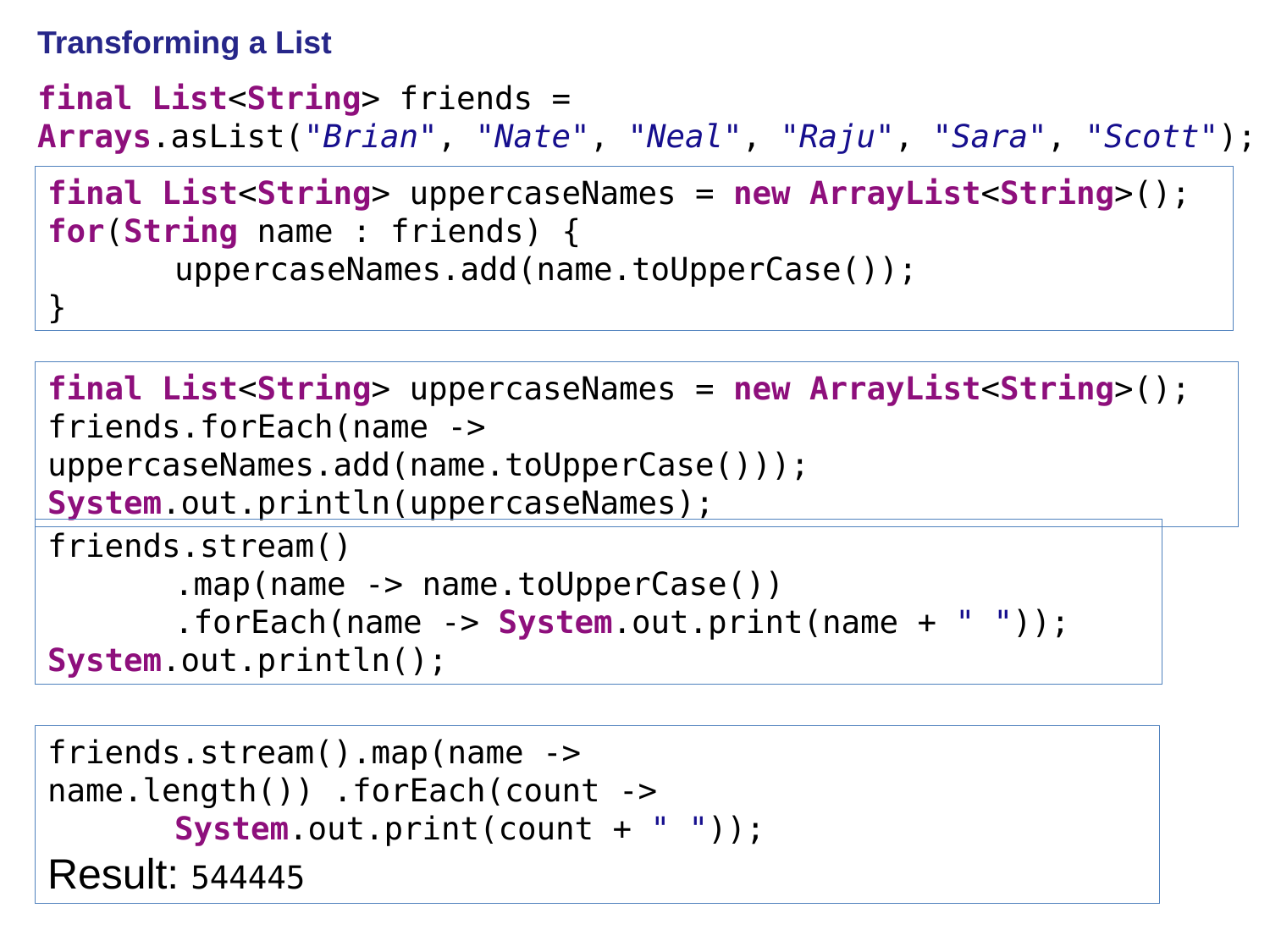

Transforming a List
final List<String> friends =
Arrays.asList("Brian", "Nate", "Neal", "Raju", "Sara", "Scott");
final List<String> uppercaseNames = new ArrayList<String>();
for(String name : friends) {
	uppercaseNames.add(name.toUpperCase());
}
final List<String> uppercaseNames = new ArrayList<String>();
friends.forEach(name -> uppercaseNames.add(name.toUpperCase())); System.out.println(uppercaseNames);
friends.stream()
	.map(name -> name.toUpperCase())
	.forEach(name -> System.out.print(name + " "));
System.out.println();
friends.stream().map(name -> name.length()) .forEach(count -> 					System.out.print(count + " "));
Result: 544445